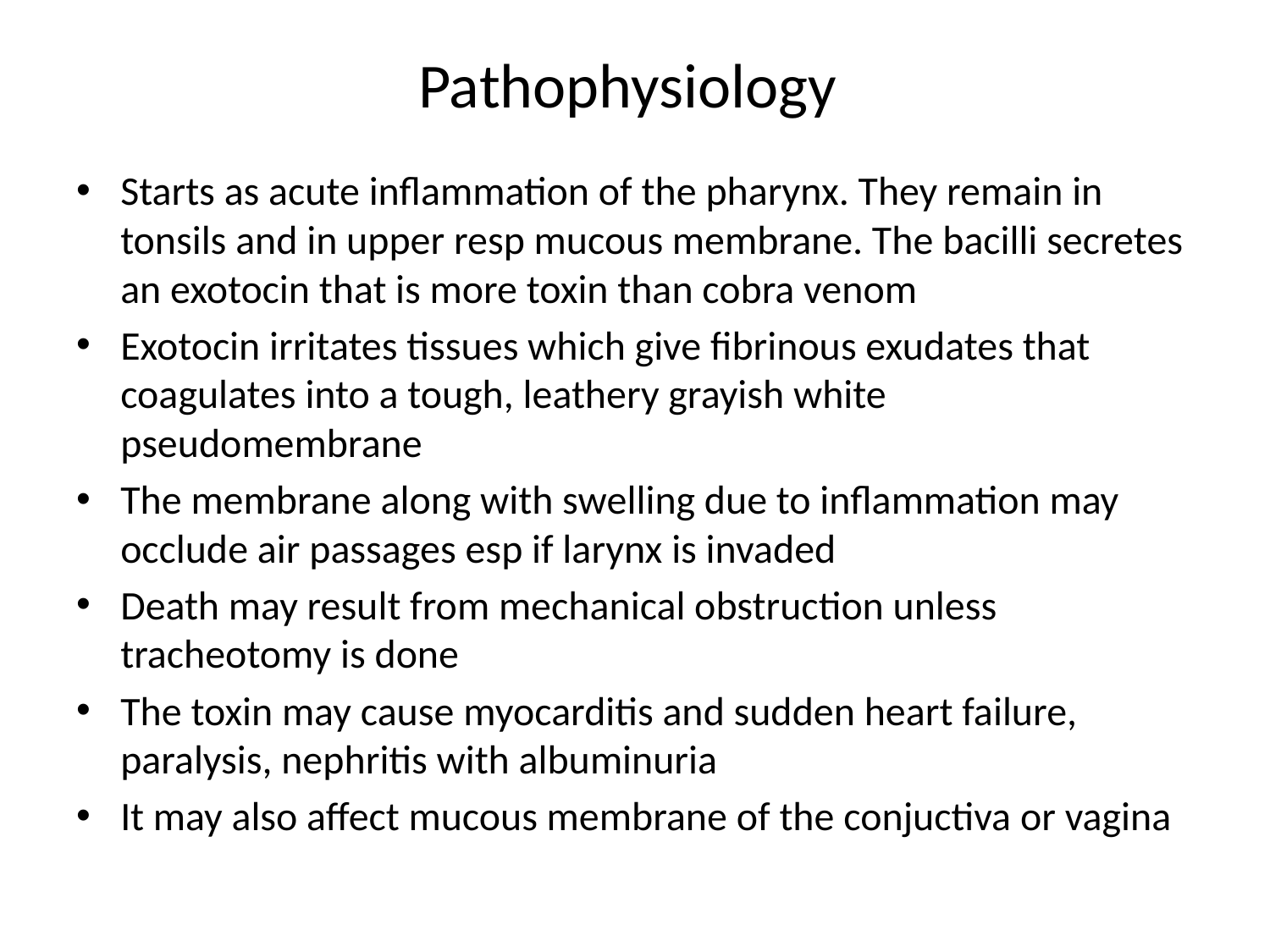

# Pathophysiology
Starts as acute inflammation of the pharynx. They remain in tonsils and in upper resp mucous membrane. The bacilli secretes an exotocin that is more toxin than cobra venom
Exotocin irritates tissues which give fibrinous exudates that coagulates into a tough, leathery grayish white pseudomembrane
The membrane along with swelling due to inflammation may occlude air passages esp if larynx is invaded
Death may result from mechanical obstruction unless tracheotomy is done
The toxin may cause myocarditis and sudden heart failure, paralysis, nephritis with albuminuria
It may also affect mucous membrane of the conjuctiva or vagina